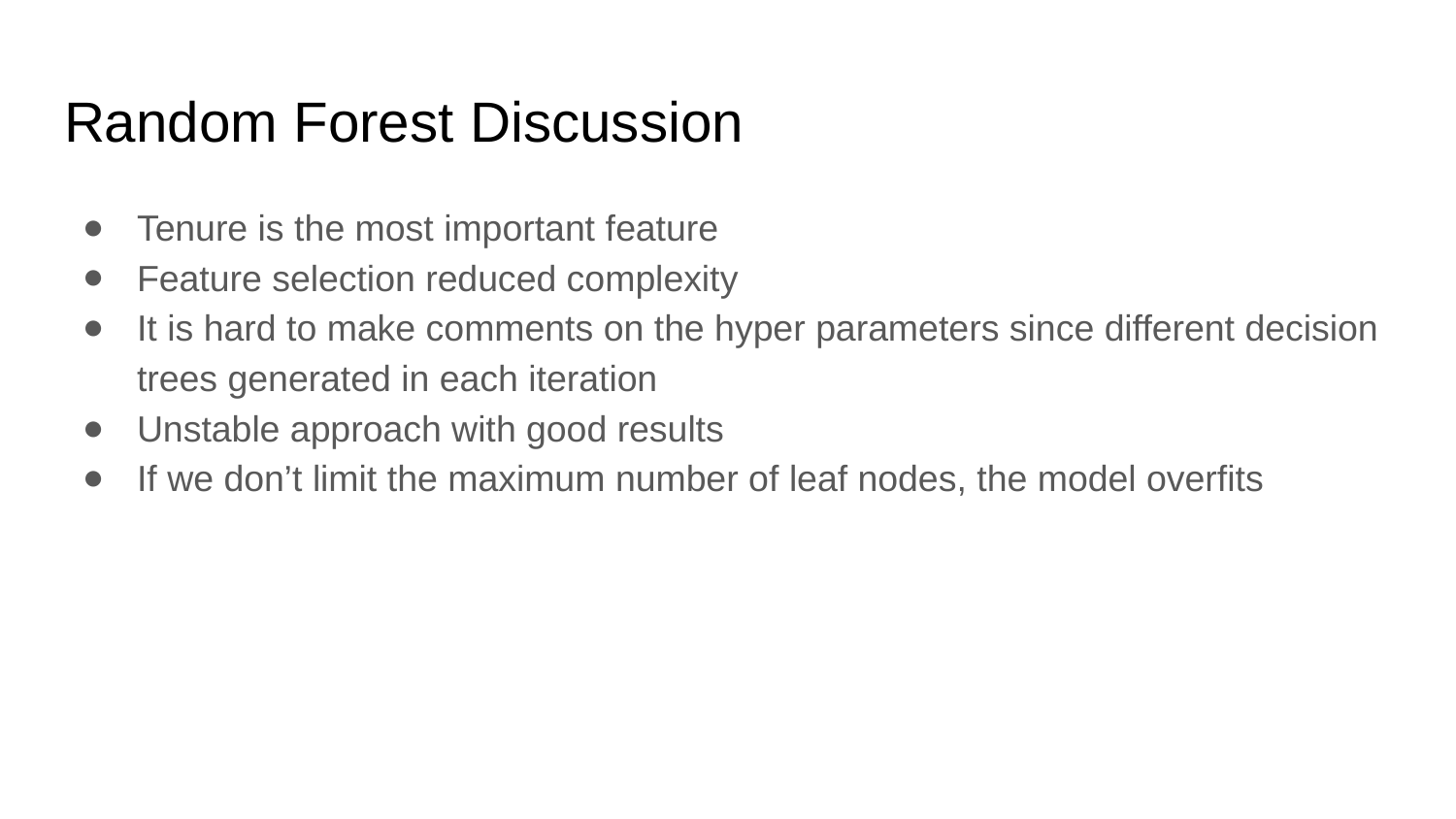

# Random Forest Discussion

Tenure is the most important feature
Feature selection reduced complexity
It is hard to make comments on the hyper parameters since different decision trees generated in each iteration
Unstable approach with good results
If we don’t limit the maximum number of leaf nodes, the model overfits